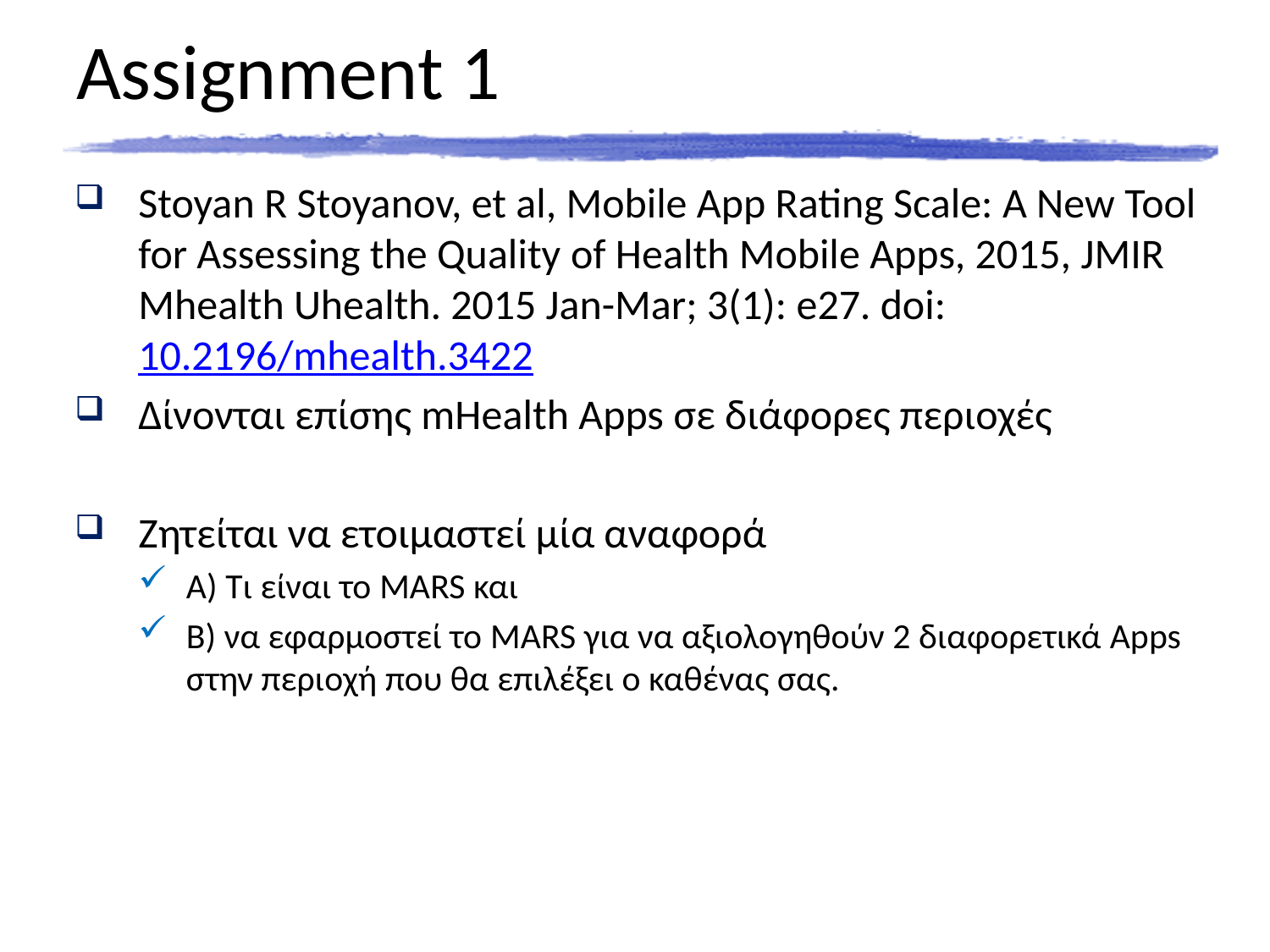

# Assignment 1
Stoyan R Stoyanov, et al, Mobile App Rating Scale: A New Tool for Assessing the Quality of Health Mobile Apps, 2015, JMIR Mhealth Uhealth. 2015 Jan-Mar; 3(1): e27. doi: 10.2196/mhealth.3422
Δίνονται επίσης mHealth Apps σε διάφορες περιοχές

Ζητείται να ετοιμαστεί μία αναφορά
Α) Τι είναι το MARS και
Β) να εφαρμοστεί το MARS για να αξιολογηθούν 2 διαφορετικά Apps στην περιοχή που θα επιλέξει ο καθένας σας.